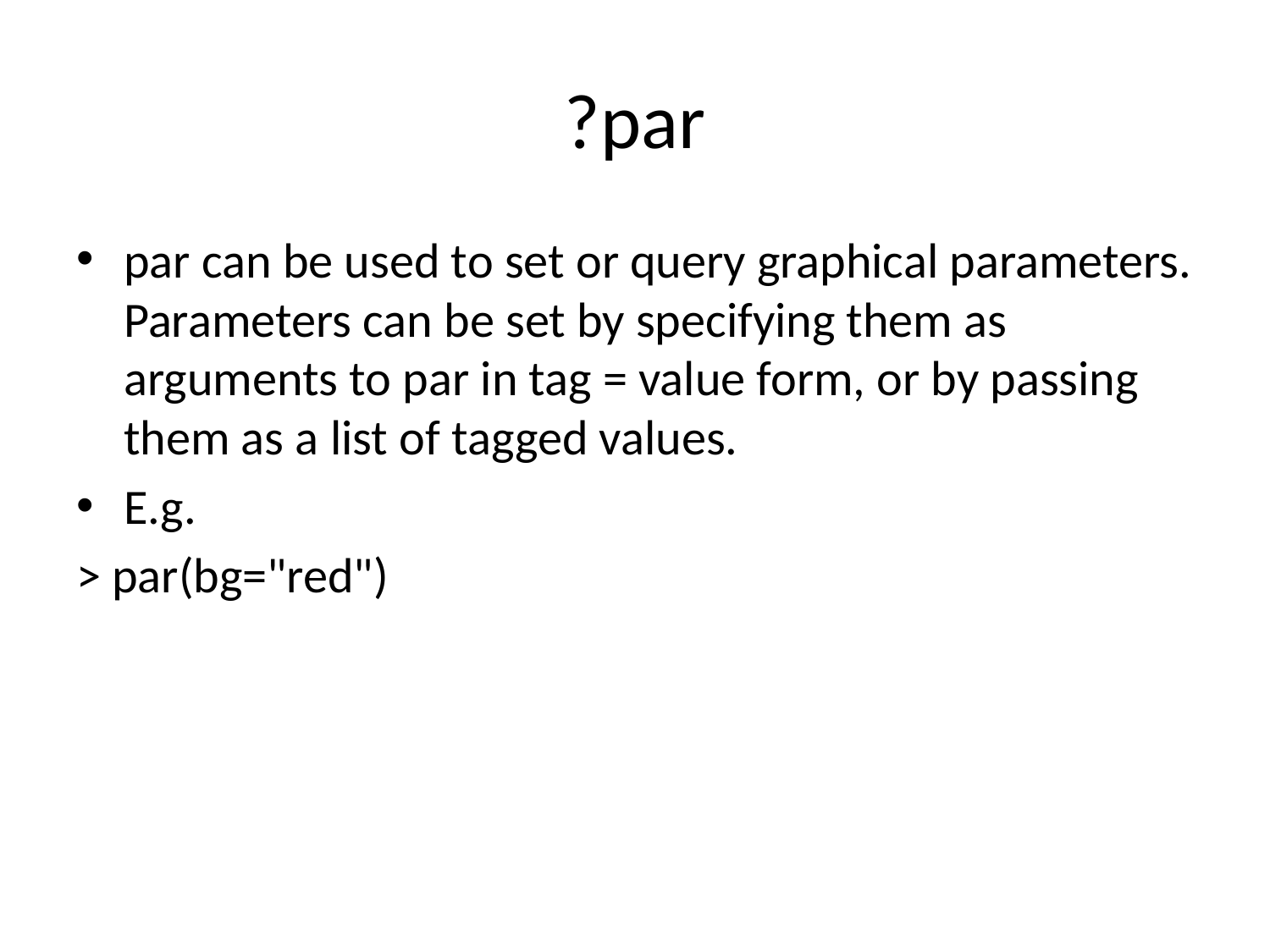

# ?par
par can be used to set or query graphical parameters. Parameters can be set by specifying them as arguments to par in tag = value form, or by passing them as a list of tagged values.
E.g.
> par(bg="red")